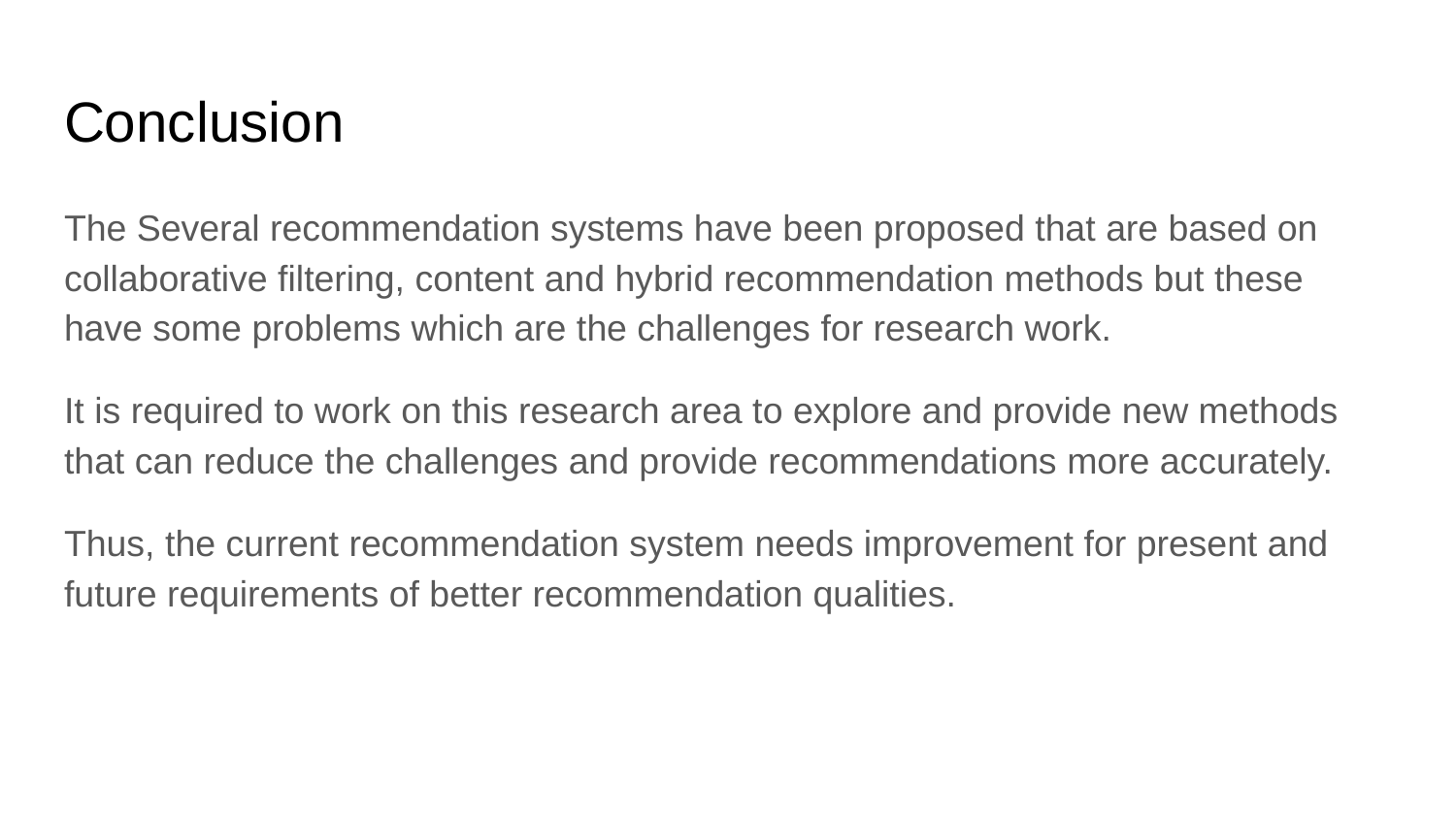

# Conclusion
The Several recommendation systems have been proposed that are based on collaborative filtering, content and hybrid recommendation methods but these have some problems which are the challenges for research work.
It is required to work on this research area to explore and provide new methods that can reduce the challenges and provide recommendations more accurately.
Thus, the current recommendation system needs improvement for present and future requirements of better recommendation qualities.